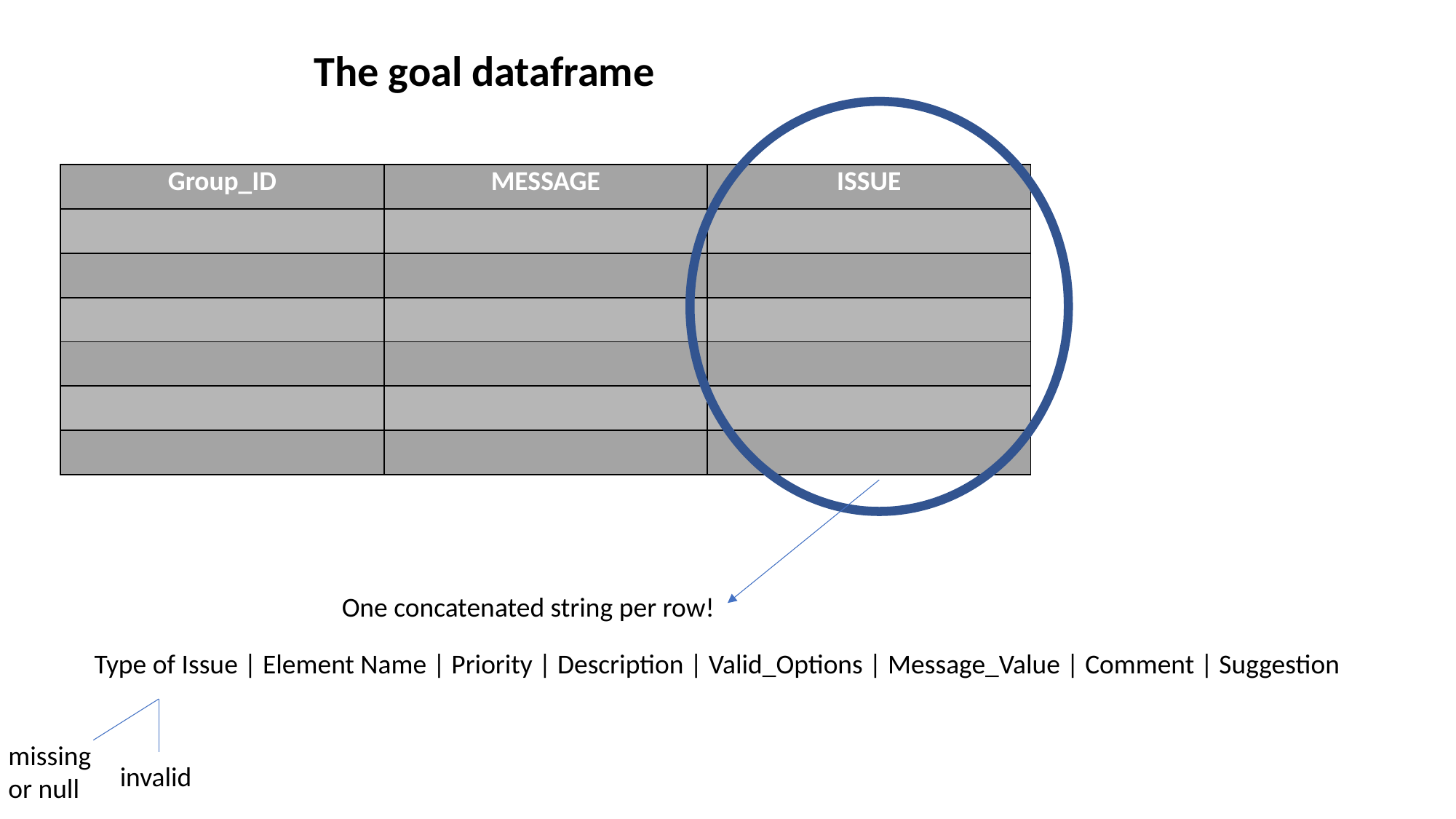

The goal dataframe

| Group\_ID | MESSAGE | ISSUE |
| --- | --- | --- |
|  |  |  |
|  |  |  |
|  |  |  |
|  |  |  |
|  |  |  |
|  |  |  |
One concatenated string per row!
Type of Issue | Element Name | Priority | Description | Valid_Options | Message_Value | Comment | Suggestion
missing or null
invalid